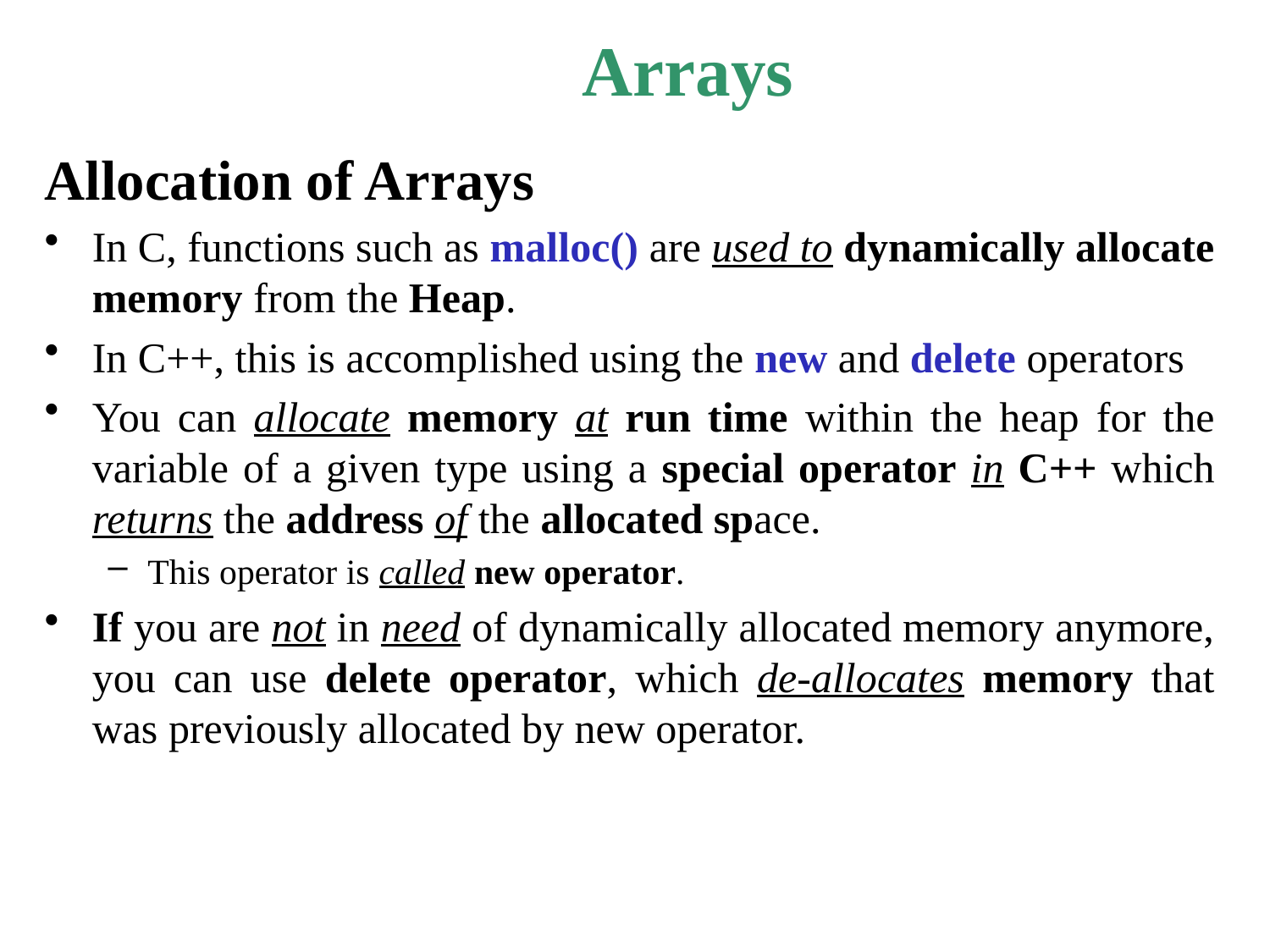

# Arrays
Allocation of Arrays
In C, functions such as malloc() are used to dynamically allocate memory from the Heap.
In C++, this is accomplished using the new and delete operators
You can allocate memory at run time within the heap for the variable of a given type using a special operator in C++ which returns the address of the allocated space.
This operator is called new operator.
If you are not in need of dynamically allocated memory anymore, you can use delete operator, which de-allocates memory that was previously allocated by new operator.